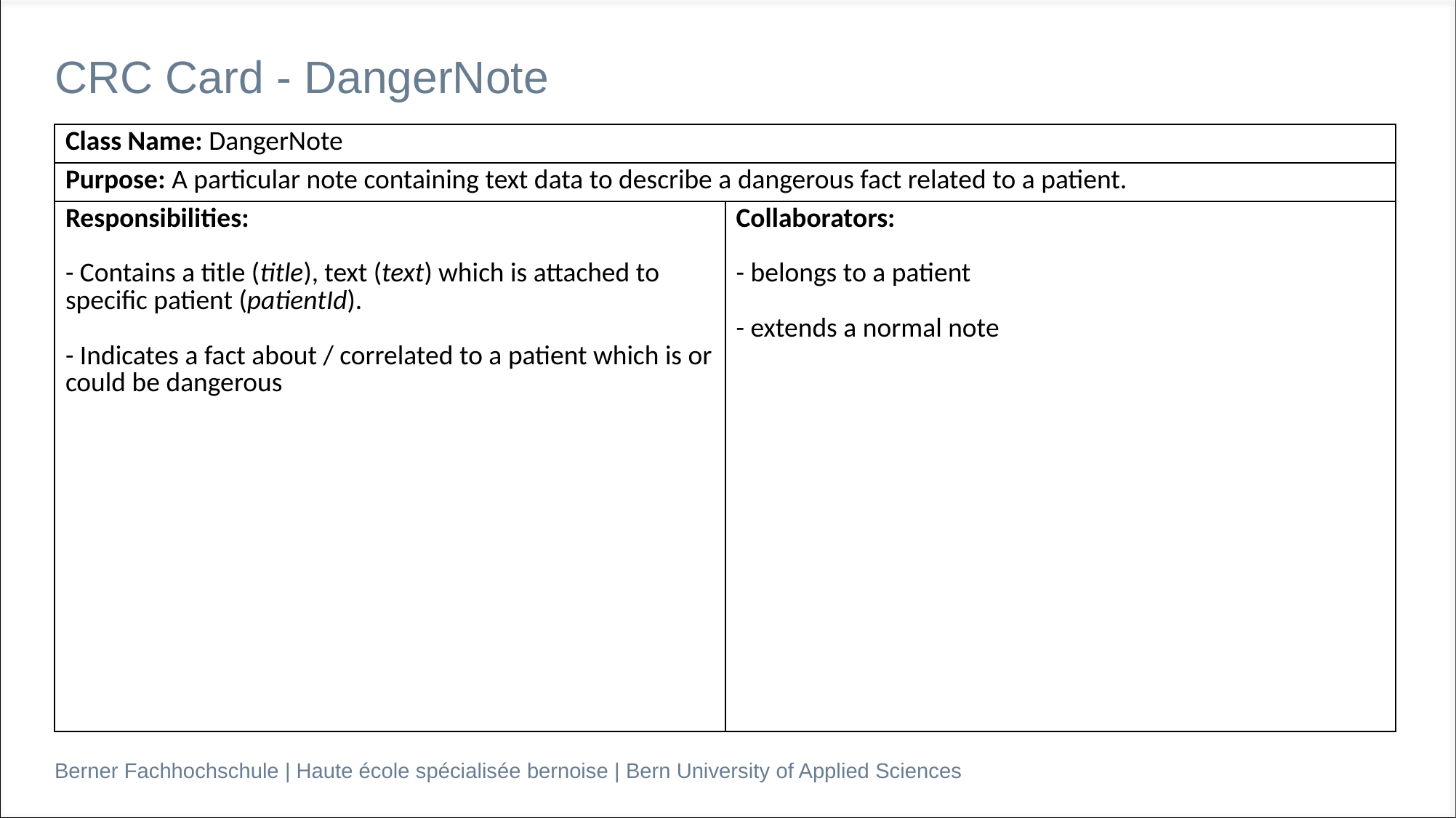

# CRC Card - DangerNote
| Class Name: DangerNote |  |
| --- | --- |
| Purpose: A particular note containing text data to describe a dangerous fact related to a patient. |  |
| Responsibilities: - Contains a title (title), text (text) which is attached to specific patient (patientId). - Indicates a fact about / correlated to a patient which is or could be dangerous | Collaborators: - belongs to a patient - extends a normal note |